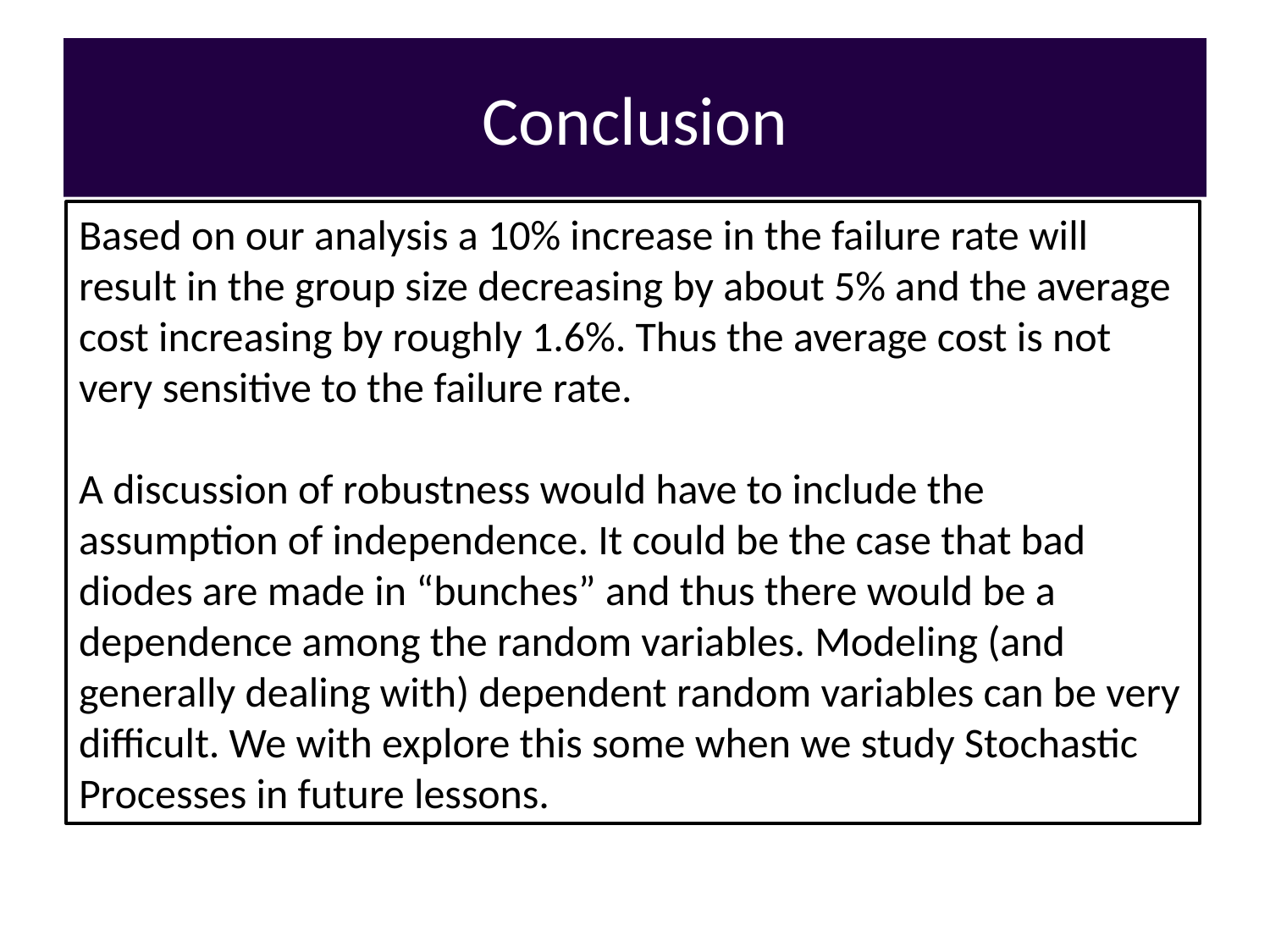

# Conclusion
Based on our analysis a 10% increase in the failure rate will result in the group size decreasing by about 5% and the average cost increasing by roughly 1.6%. Thus the average cost is not very sensitive to the failure rate.

A discussion of robustness would have to include the assumption of independence. It could be the case that bad diodes are made in “bunches” and thus there would be a dependence among the random variables. Modeling (and generally dealing with) dependent random variables can be very difficult. We with explore this some when we study Stochastic Processes in future lessons.